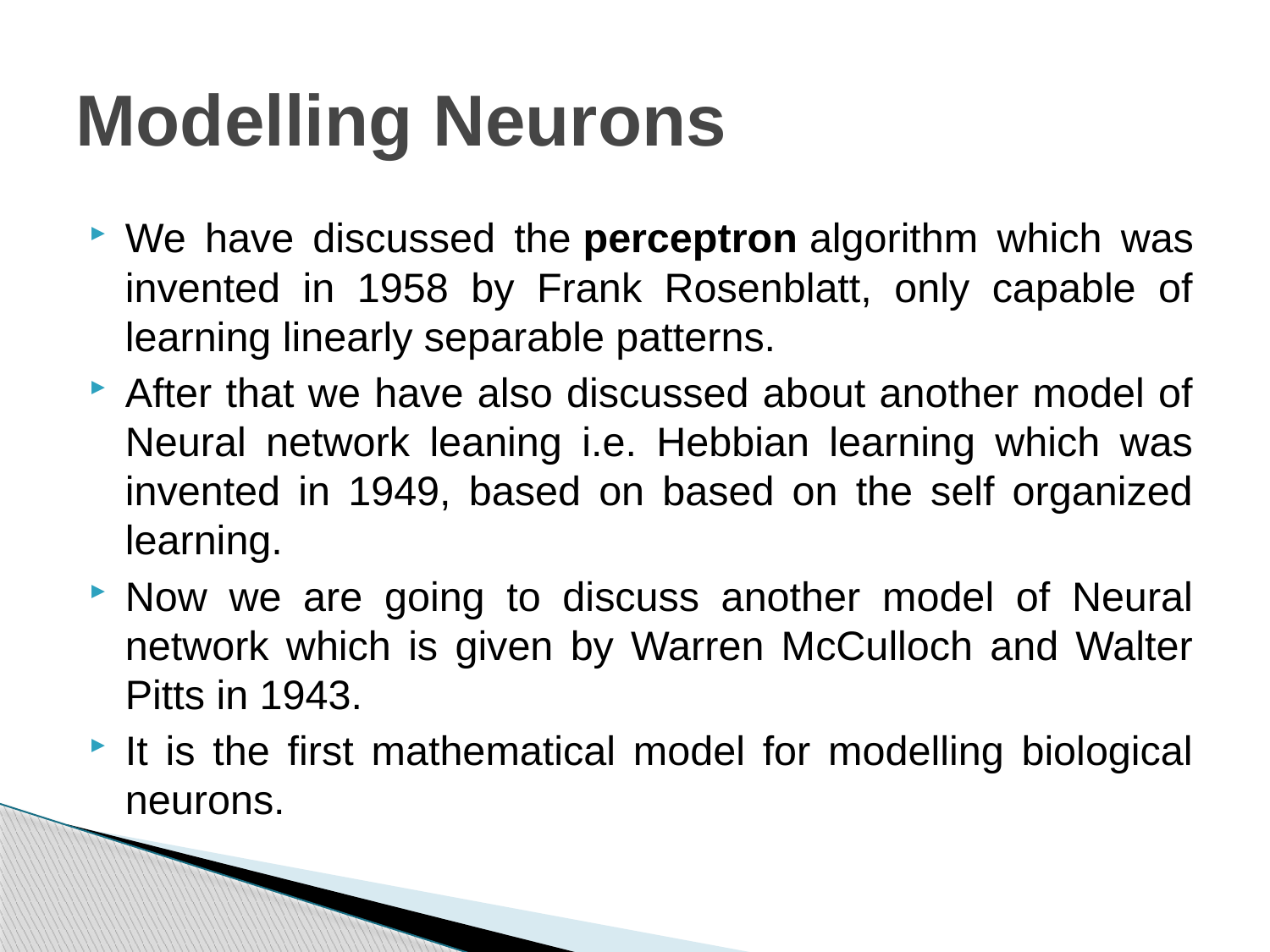

# Modelling Neurons
We have discussed the perceptron algorithm which was invented in 1958 by Frank Rosenblatt, only capable of learning linearly separable patterns.
After that we have also discussed about another model of Neural network leaning i.e. Hebbian learning which was invented in 1949, based on based on the self organized learning.
Now we are going to discuss another model of Neural network which is given by Warren McCulloch and Walter Pitts in 1943.
It is the first mathematical model for modelling biological neurons.